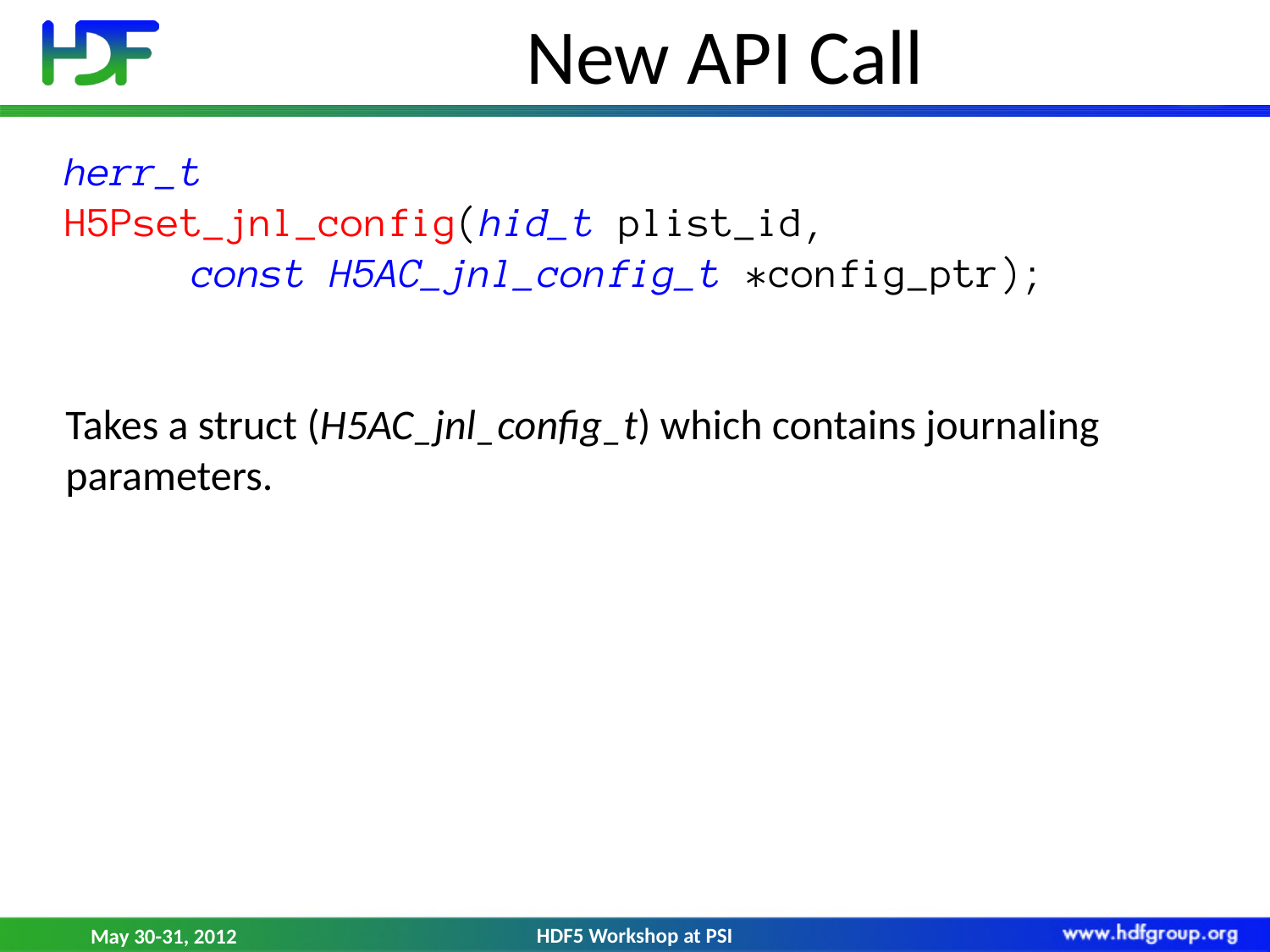

# New API Call
herr_t
H5Pset_jnl_config(hid_t plist_id,
	const H5AC_jnl_config_t *config_ptr);

Takes a struct (H5AC_jnl_config_t) which contains journaling parameters.